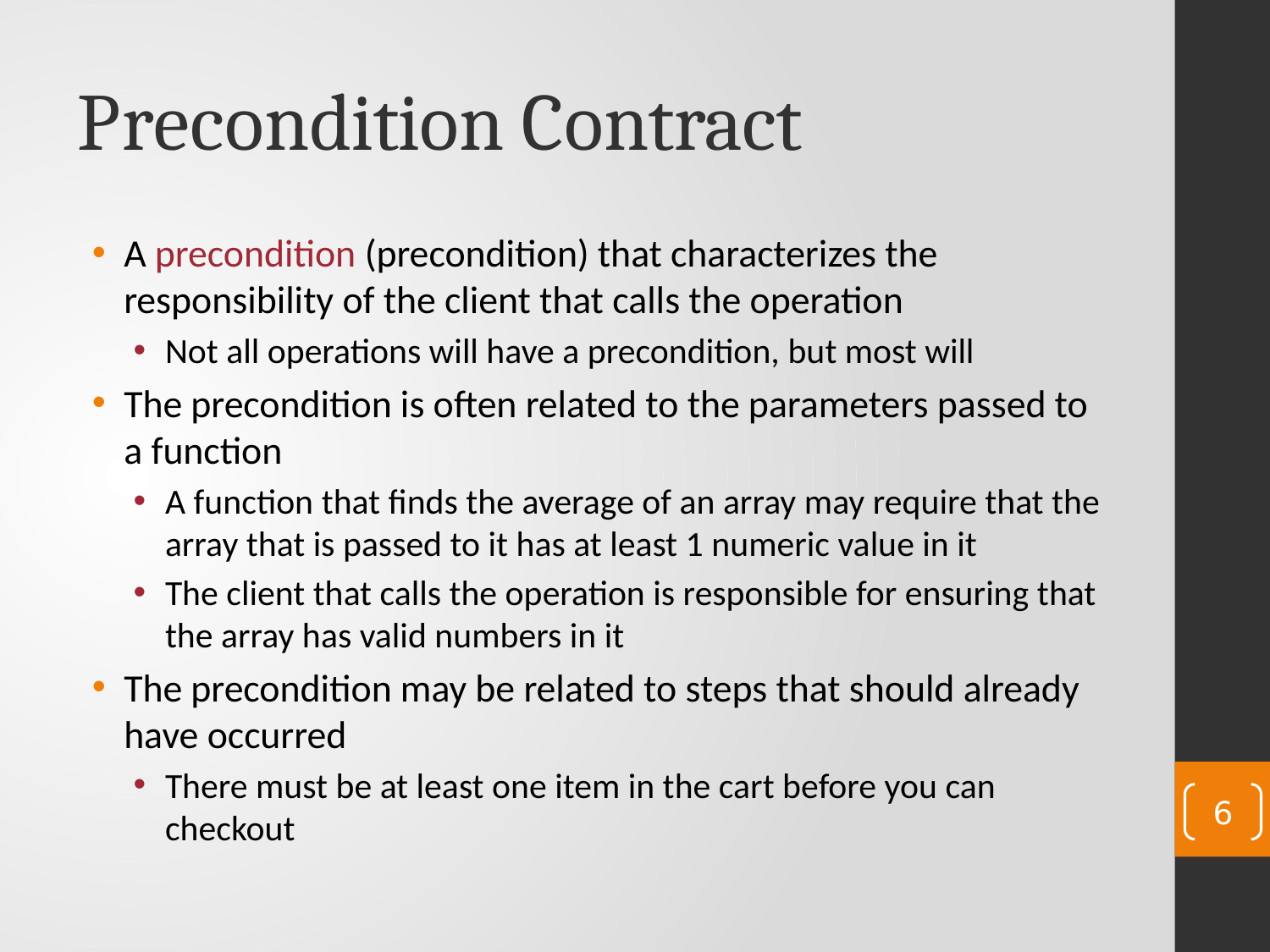

# Precondition Contract
A precondition (precondition) that characterizes the responsibility of the client that calls the operation
Not all operations will have a precondition, but most will
The precondition is often related to the parameters passed to a function
A function that finds the average of an array may require that the array that is passed to it has at least 1 numeric value in it
The client that calls the operation is responsible for ensuring that the array has valid numbers in it
The precondition may be related to steps that should already have occurred
There must be at least one item in the cart before you can checkout
6